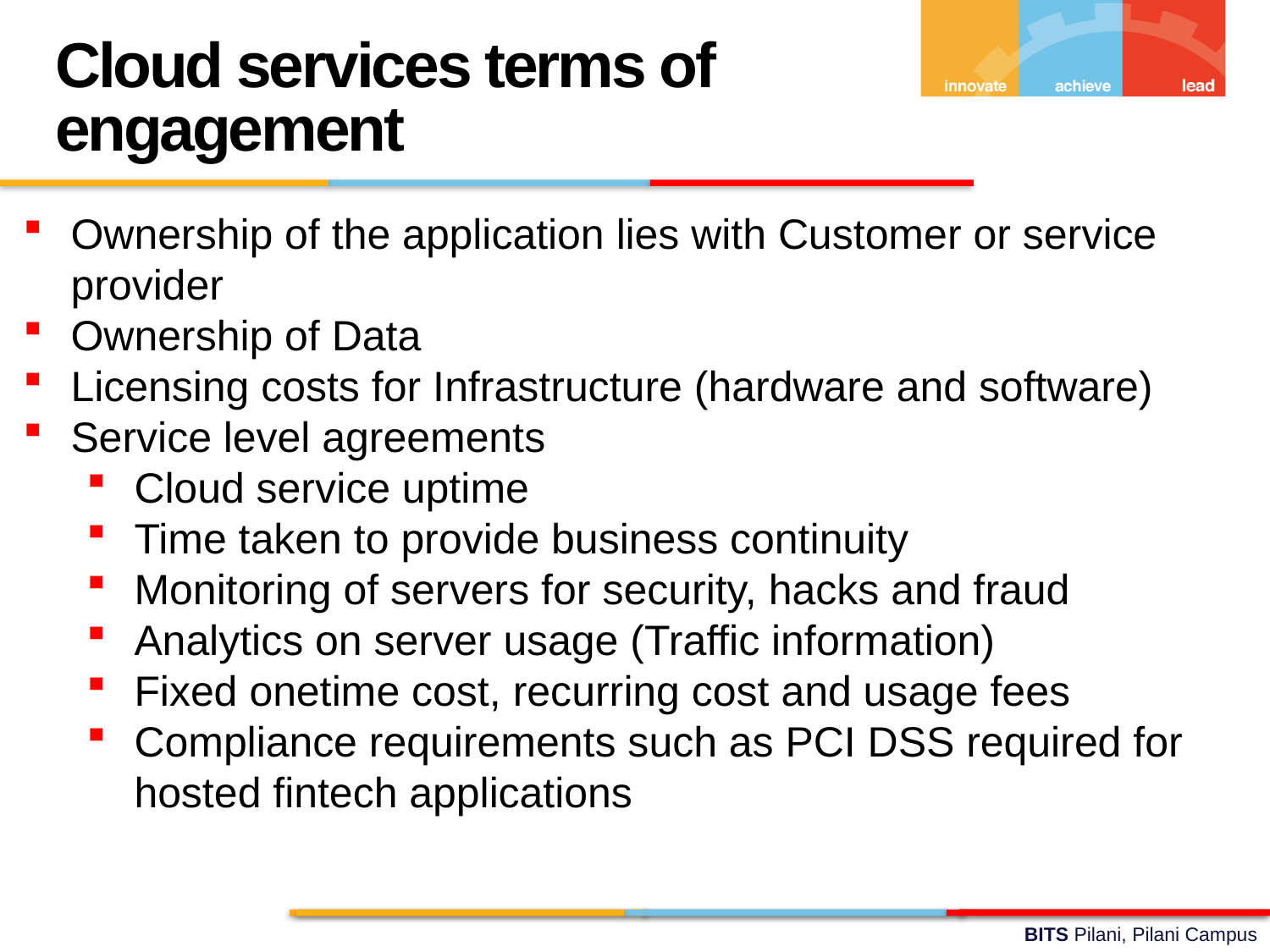

Cloud services terms of engagement
Ownership of the application lies with Customer or service provider
Ownership of Data
Licensing costs for Infrastructure (hardware and software)
Service level agreements
Cloud service uptime
Time taken to provide business continuity
Monitoring of servers for security, hacks and fraud
Analytics on server usage (Traffic information)
Fixed onetime cost, recurring cost and usage fees
Compliance requirements such as PCI DSS required for hosted fintech applications